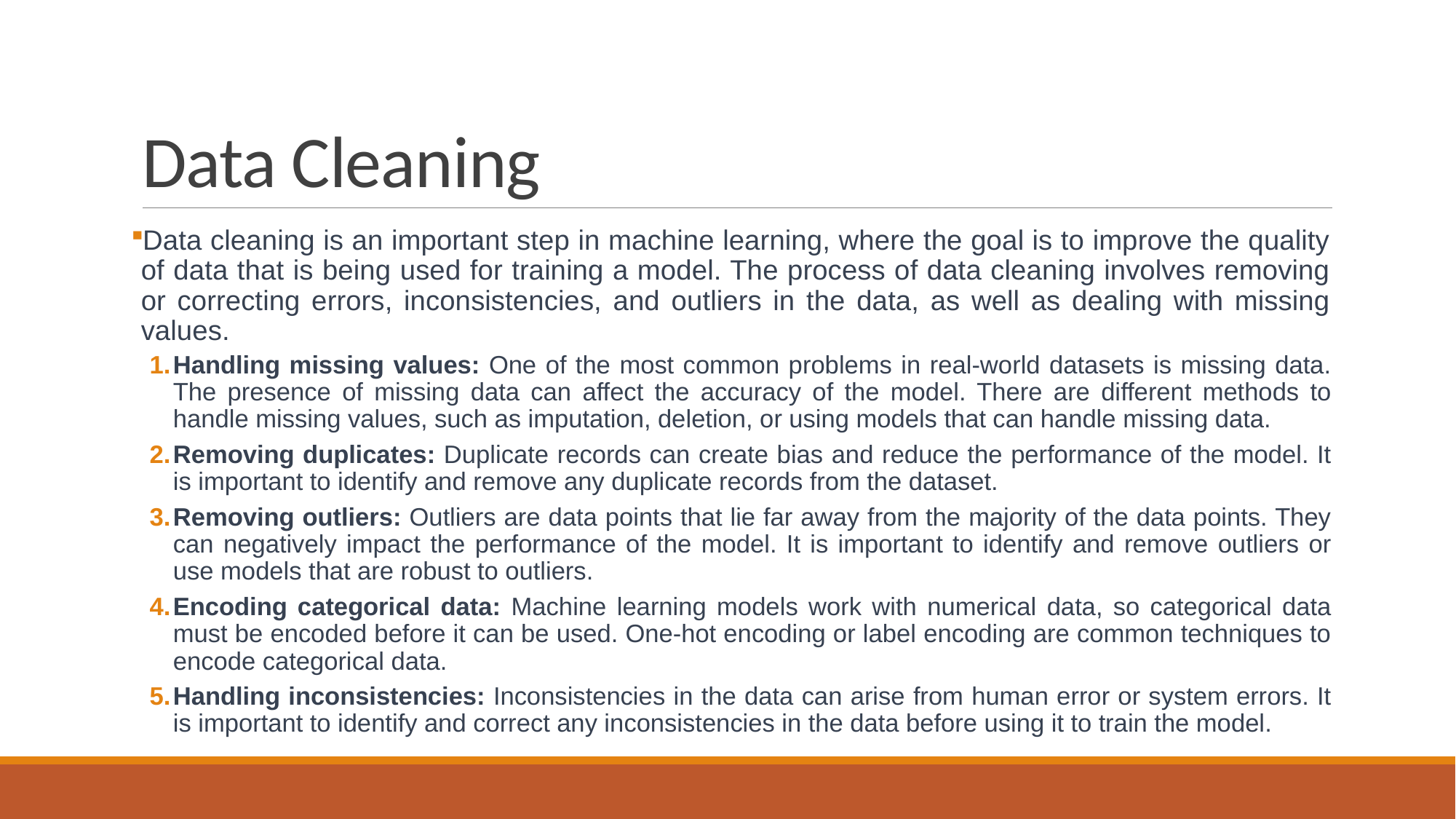

# Data Cleaning
Data cleaning is an important step in machine learning, where the goal is to improve the quality of data that is being used for training a model. The process of data cleaning involves removing or correcting errors, inconsistencies, and outliers in the data, as well as dealing with missing values.
Handling missing values: One of the most common problems in real-world datasets is missing data. The presence of missing data can affect the accuracy of the model. There are different methods to handle missing values, such as imputation, deletion, or using models that can handle missing data.
Removing duplicates: Duplicate records can create bias and reduce the performance of the model. It is important to identify and remove any duplicate records from the dataset.
Removing outliers: Outliers are data points that lie far away from the majority of the data points. They can negatively impact the performance of the model. It is important to identify and remove outliers or use models that are robust to outliers.
Encoding categorical data: Machine learning models work with numerical data, so categorical data must be encoded before it can be used. One-hot encoding or label encoding are common techniques to encode categorical data.
Handling inconsistencies: Inconsistencies in the data can arise from human error or system errors. It is important to identify and correct any inconsistencies in the data before using it to train the model.